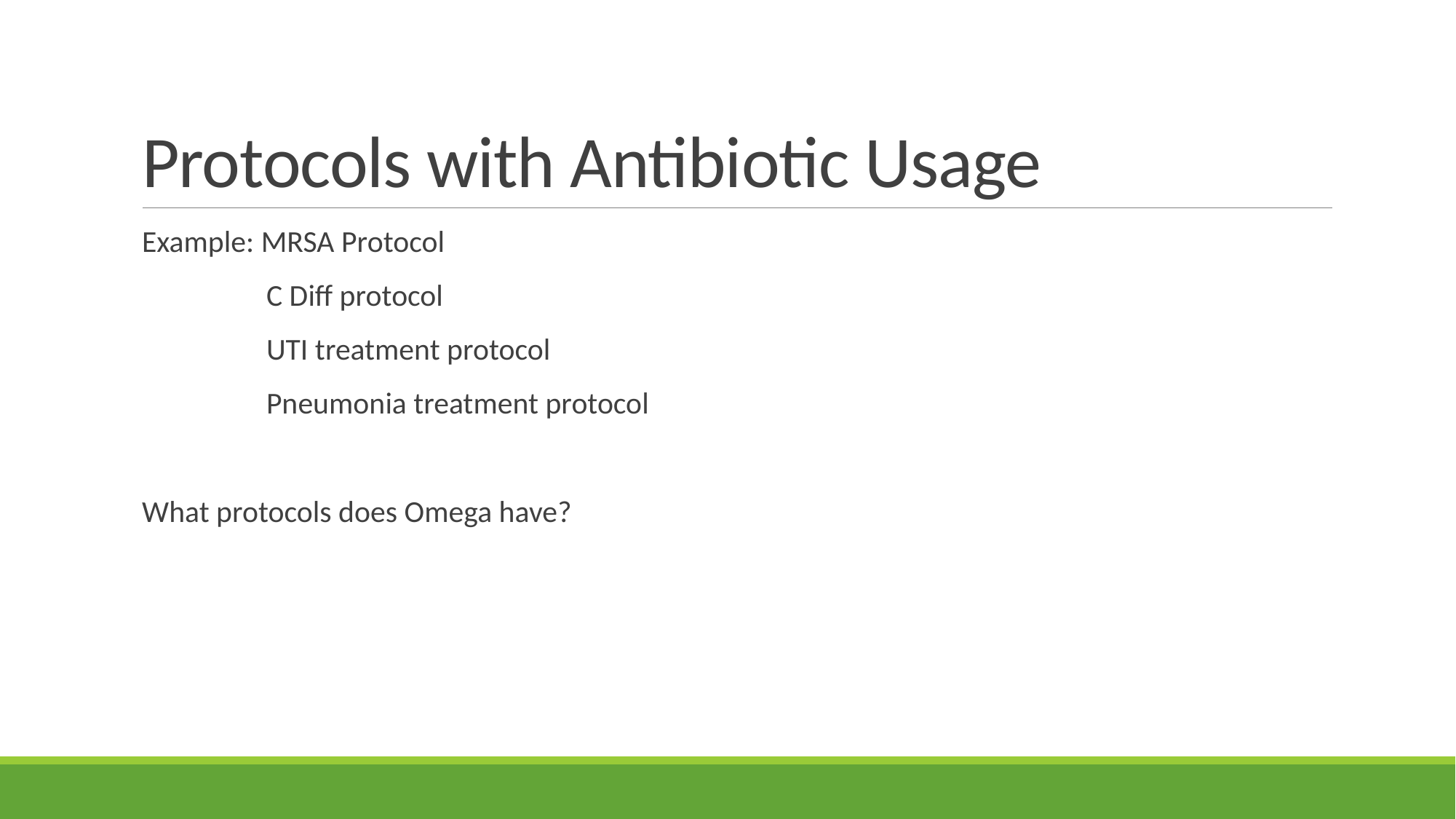

# Protocols with Antibiotic Usage
Example: MRSA Protocol
                  C Diff protocol
                  UTI treatment protocol
                  Pneumonia treatment protocol

What protocols does Omega have?